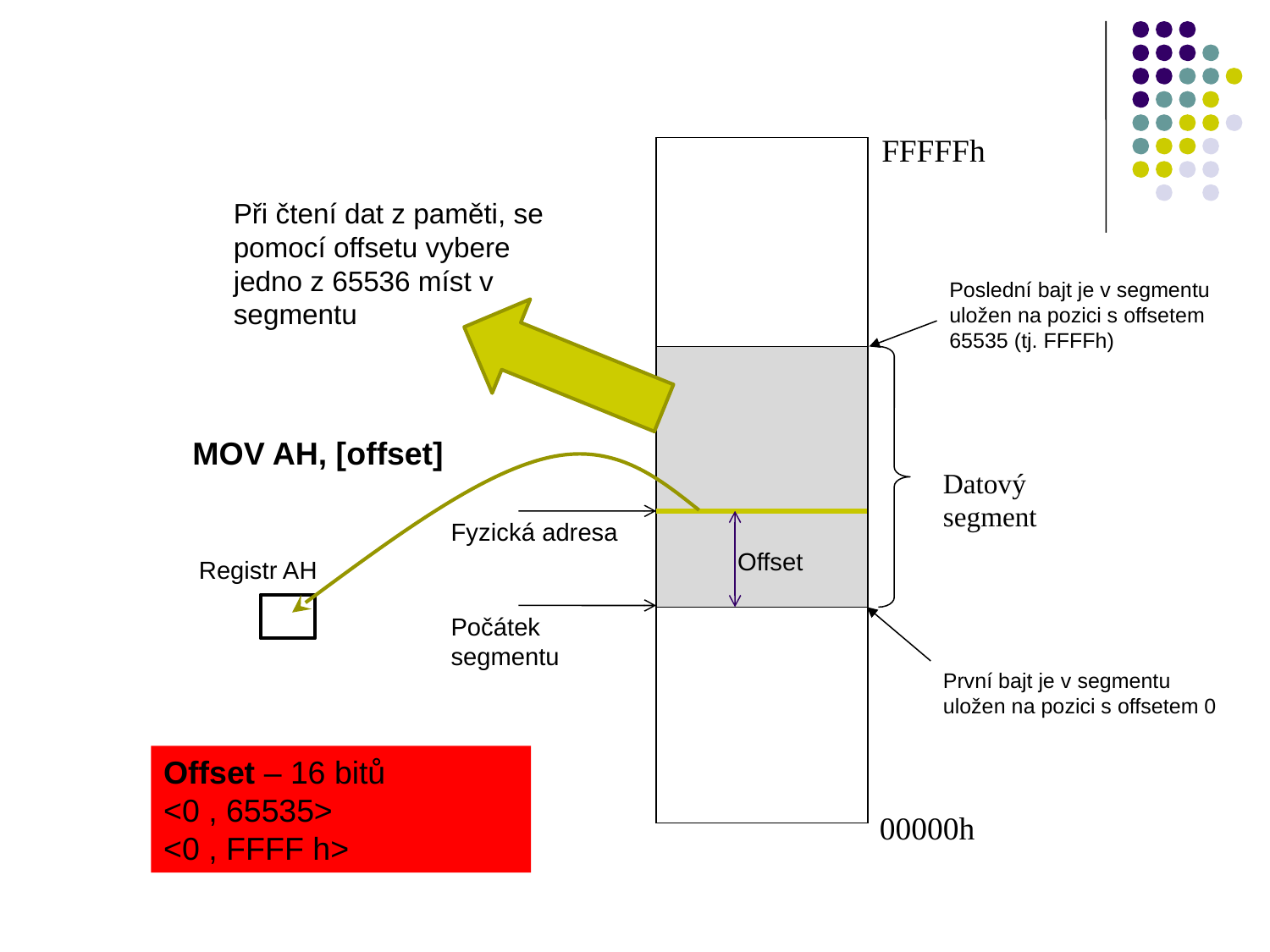

FFFFFh

Při čtení dat z paměti, se pomocí offsetu vybere jedno z 65536 míst v segmentu

Poslední bajt je v segmentu uložen na pozici s offsetem 65535 (tj. FFFFh)

MOV AH, [offset]

Datový segment
Fyzická adresa

Offset
Registr AH

Počátek segmentu

První bajt je v segmentu uložen na pozici s offsetem 0
Offset – 16 bitů
<0 , 65535>
<0 , FFFF h>
00000h